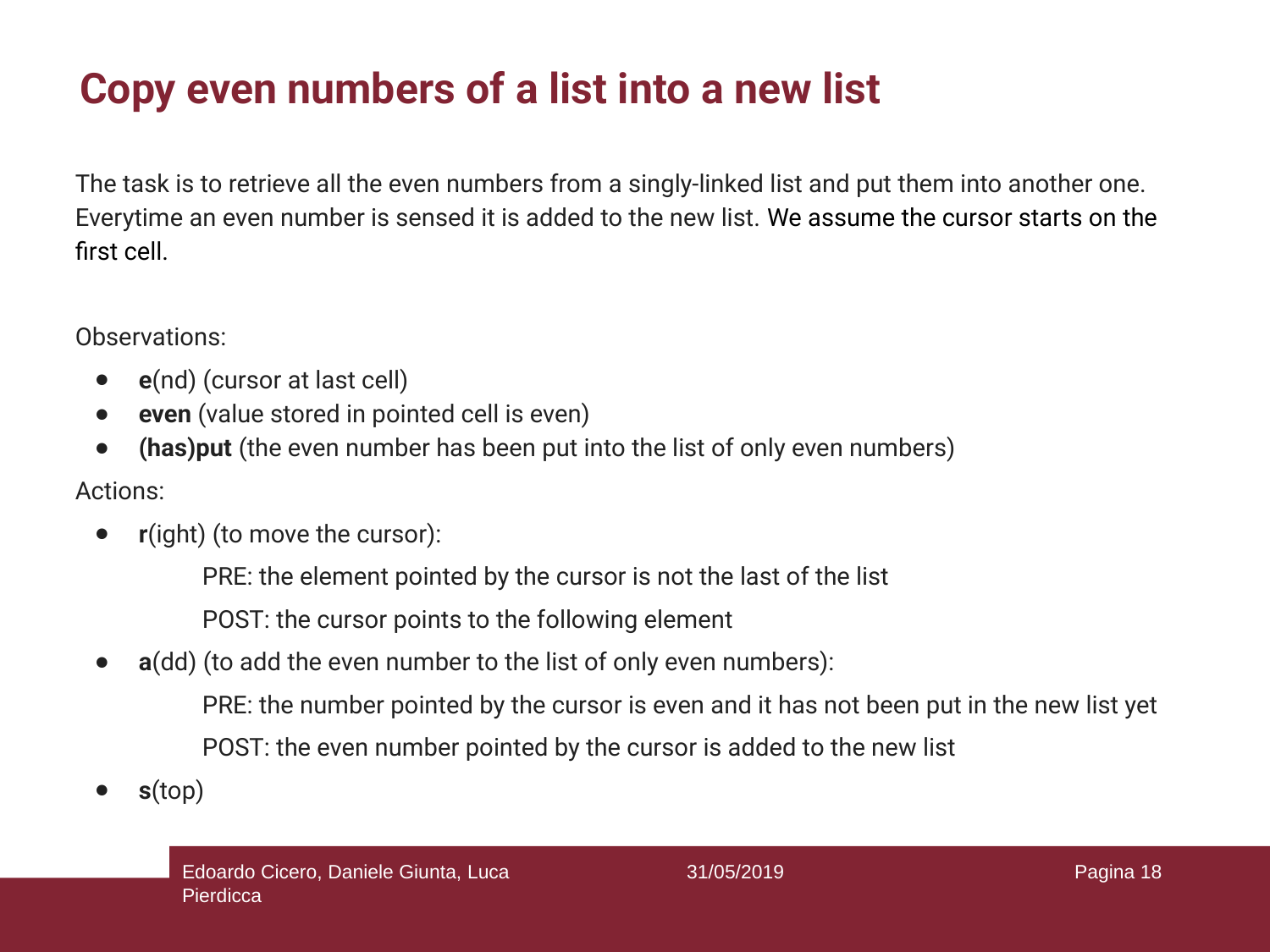

# Copy even numbers of a list into a new list
The task is to retrieve all the even numbers from a singly-linked list and put them into another one. Everytime an even number is sensed it is added to the new list. We assume the cursor starts on the first cell.

Observations:
e(nd) (cursor at last cell)
even (value stored in pointed cell is even)
(has)put (the even number has been put into the list of only even numbers)
Actions:
r(ight) (to move the cursor):
PRE: the element pointed by the cursor is not the last of the list
POST: the cursor points to the following element
a(dd) (to add the even number to the list of only even numbers):
PRE: the number pointed by the cursor is even and it has not been put in the new list yet
POST: the even number pointed by the cursor is added to the new list
s(top)
Edoardo Cicero, Daniele Giunta, Luca Pierdicca

31/05/2019
Pagina 18